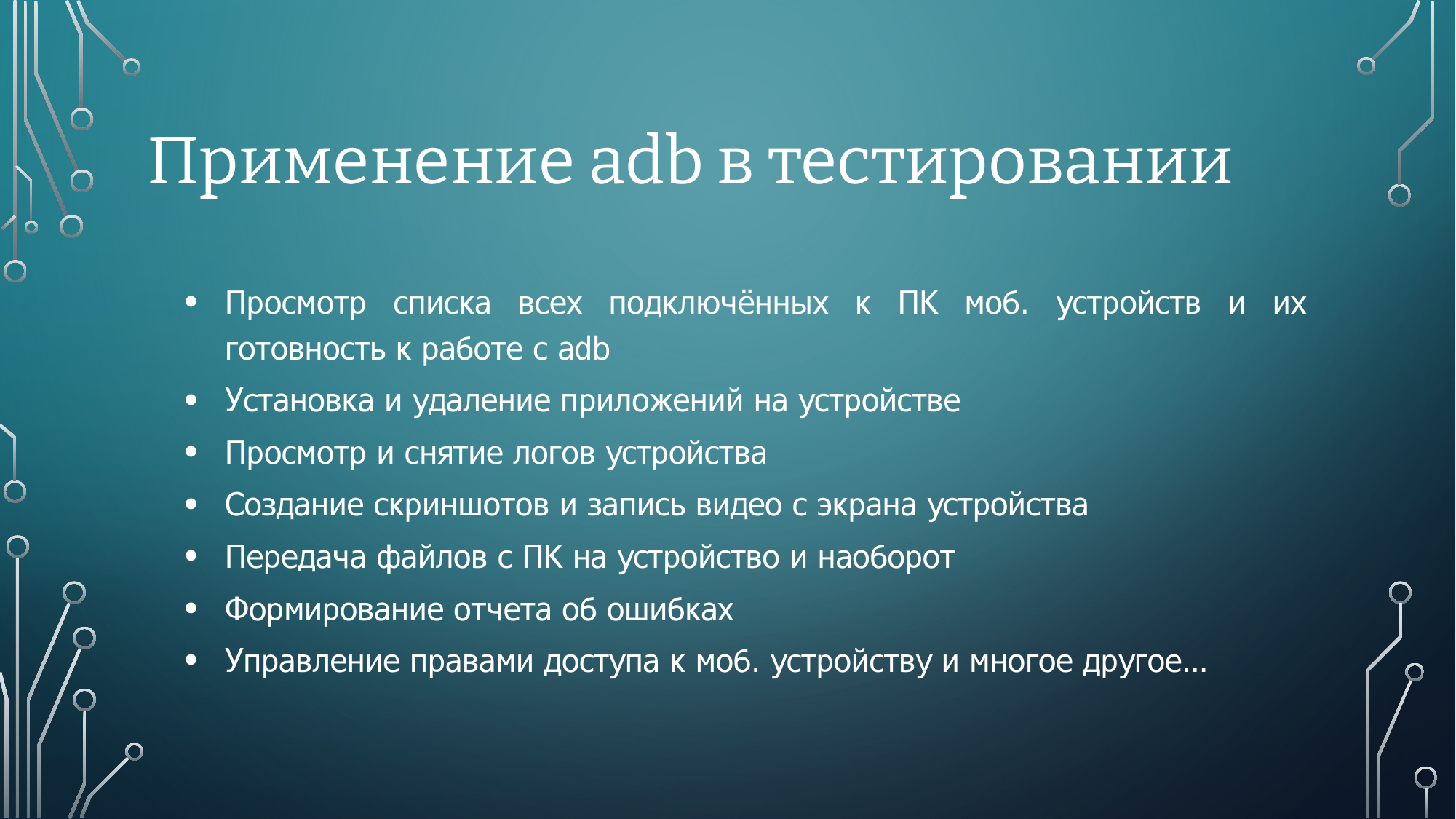

# Применение adb в тестировании
Просмотр списка всех подключённых к ПК моб. устройств и их готовность к работе с adb
Установка и удаление приложений на устройстве
Просмотр и снятие логов устройства
Создание скриншотов и запись видео с экрана устройства
Передача файлов с ПК на устройство и наоборот
Формирование отчета об ошибках
Управление правами доступа к моб. устройству и многое другое…